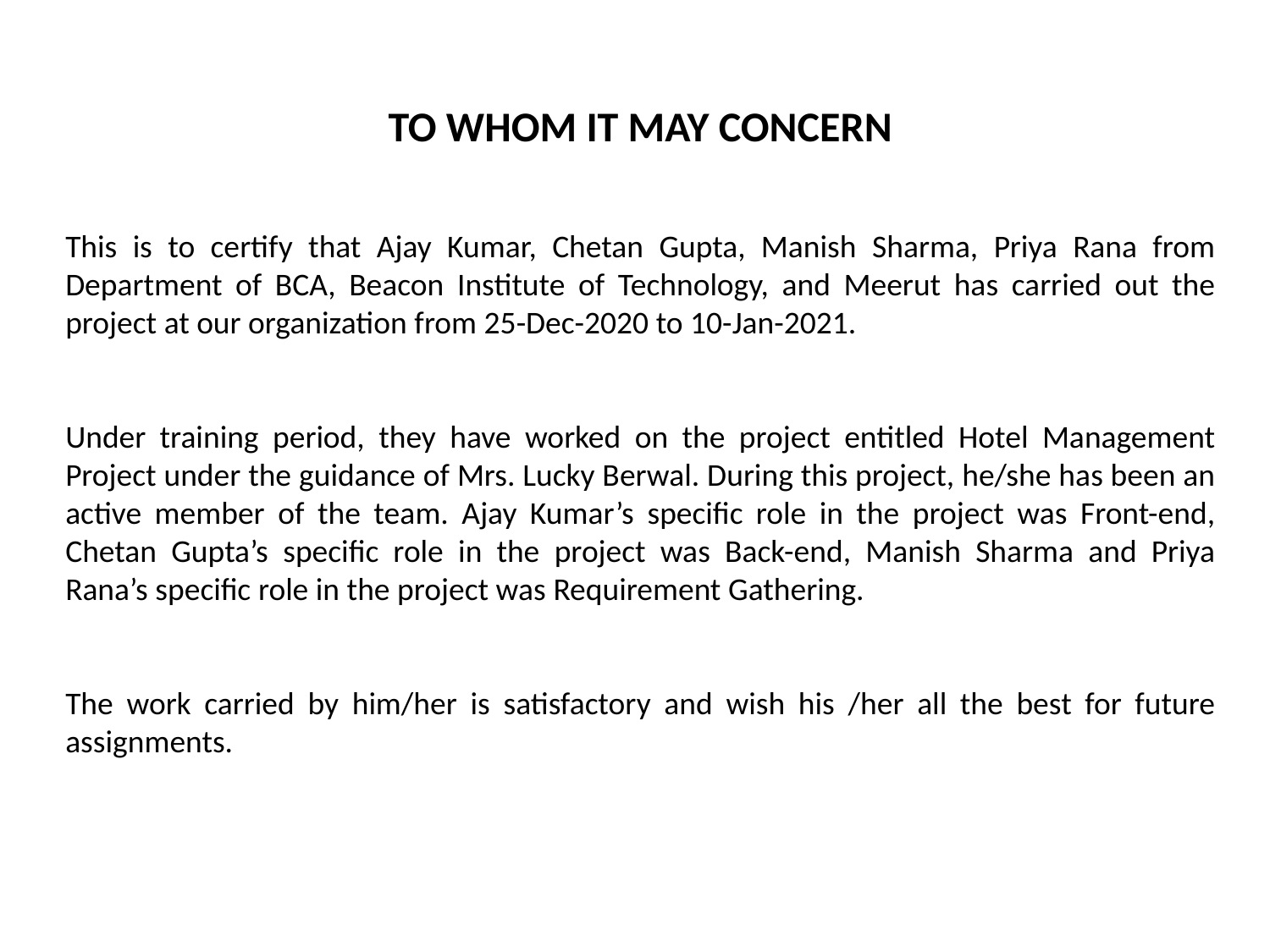

TO WHOM IT MAY CONCERN

This is to certify that Ajay Kumar, Chetan Gupta, Manish Sharma, Priya Rana from Department of BCA, Beacon Institute of Technology, and Meerut has carried out the project at our organization from 25-Dec-2020 to 10-Jan-2021.

Under training period, they have worked on the project entitled Hotel Management Project under the guidance of Mrs. Lucky Berwal. During this project, he/she has been an active member of the team. Ajay Kumar’s specific role in the project was Front-end, Chetan Gupta’s specific role in the project was Back-end, Manish Sharma and Priya Rana’s specific role in the project was Requirement Gathering.

The work carried by him/her is satisfactory and wish his /her all the best for future assignments.